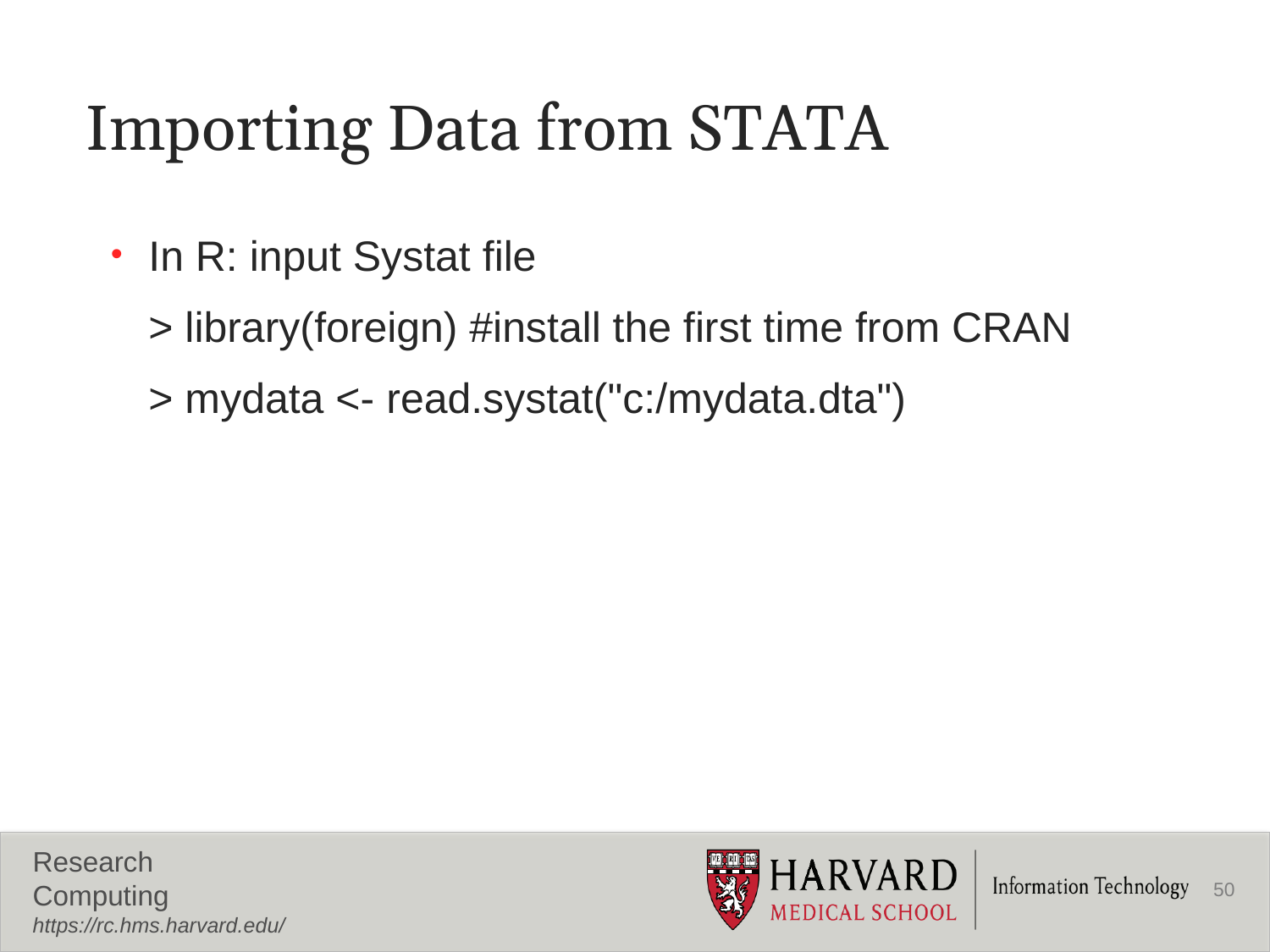

# Importing Data from STATA
In R: input Systat file
	> library(foreign) #install the first time from CRAN
	> mydata <- read.systat("c:/mydata.dta")